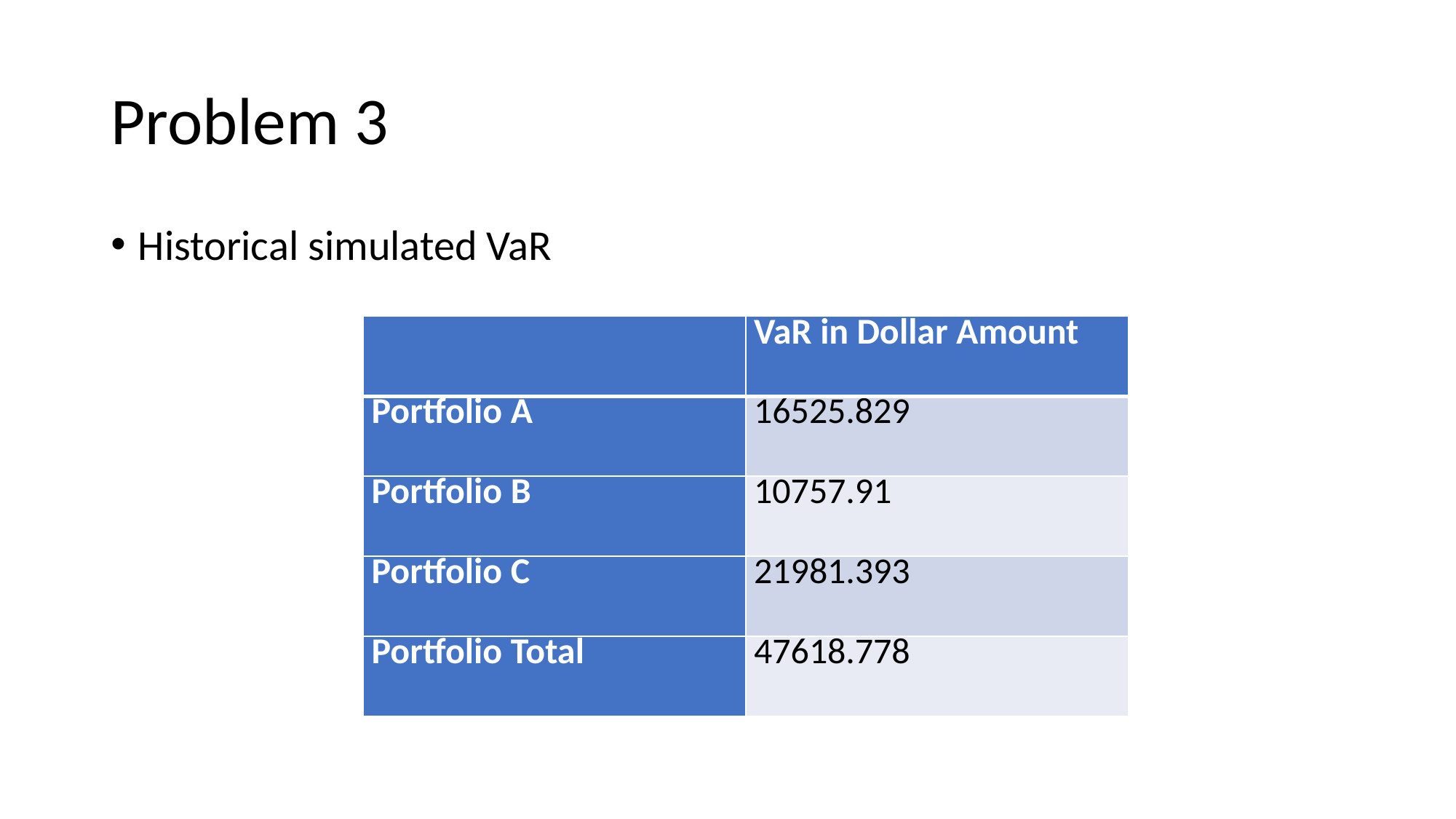

# Problem 3
Historical simulated VaR

|  | VaR in Dollar Amount |
| --- | --- |
| Portfolio A | 16525.829 |
| Portfolio B | 10757.91 |
| Portfolio C | 21981.393 |
| Portfolio Total | 47618.778 |